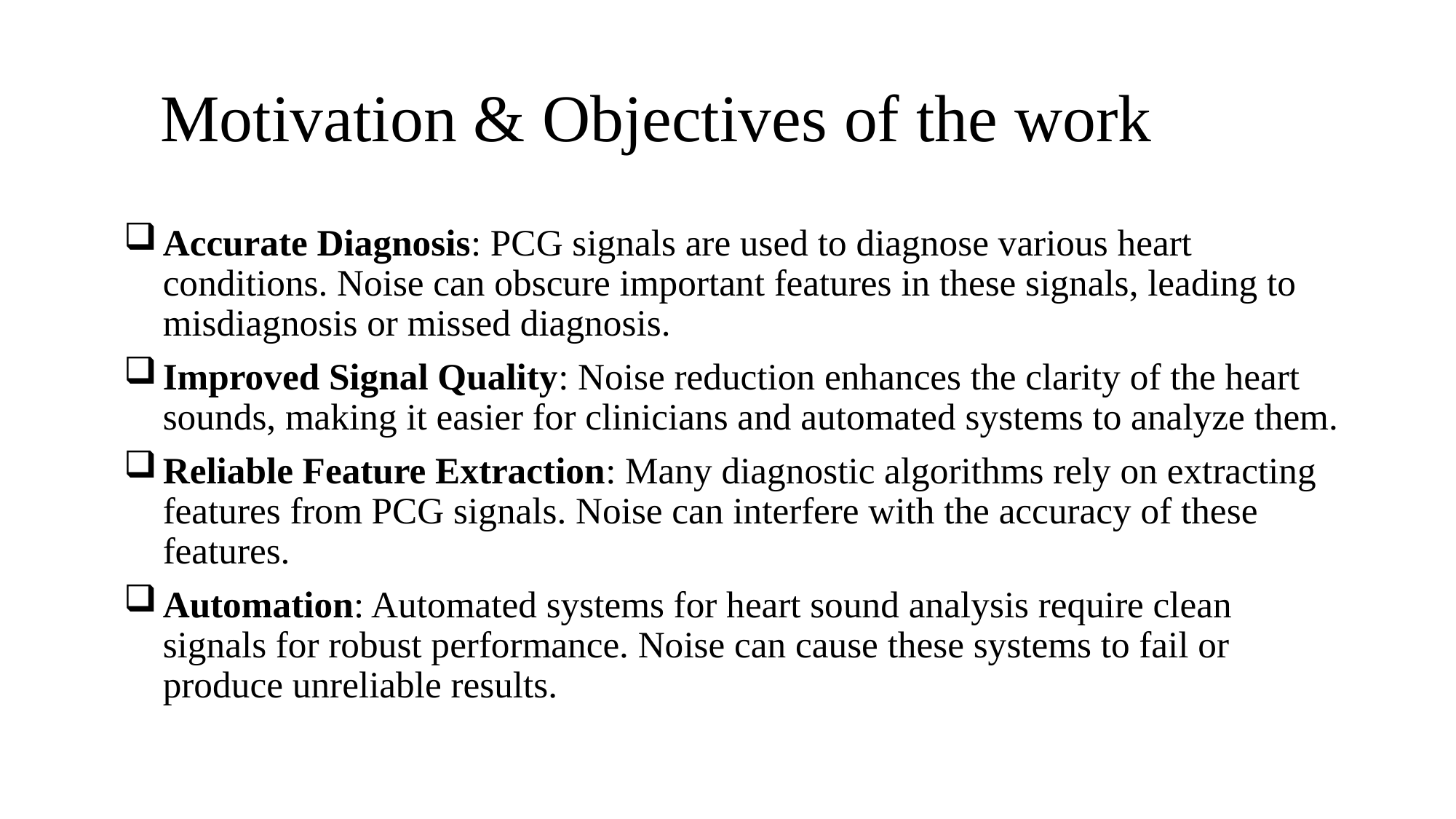

# Motivation & Objectives of the work
Accurate Diagnosis: PCG signals are used to diagnose various heart conditions. Noise can obscure important features in these signals, leading to misdiagnosis or missed diagnosis.
Improved Signal Quality: Noise reduction enhances the clarity of the heart sounds, making it easier for clinicians and automated systems to analyze them.
Reliable Feature Extraction: Many diagnostic algorithms rely on extracting features from PCG signals. Noise can interfere with the accuracy of these features.
Automation: Automated systems for heart sound analysis require clean signals for robust performance. Noise can cause these systems to fail or produce unreliable results.